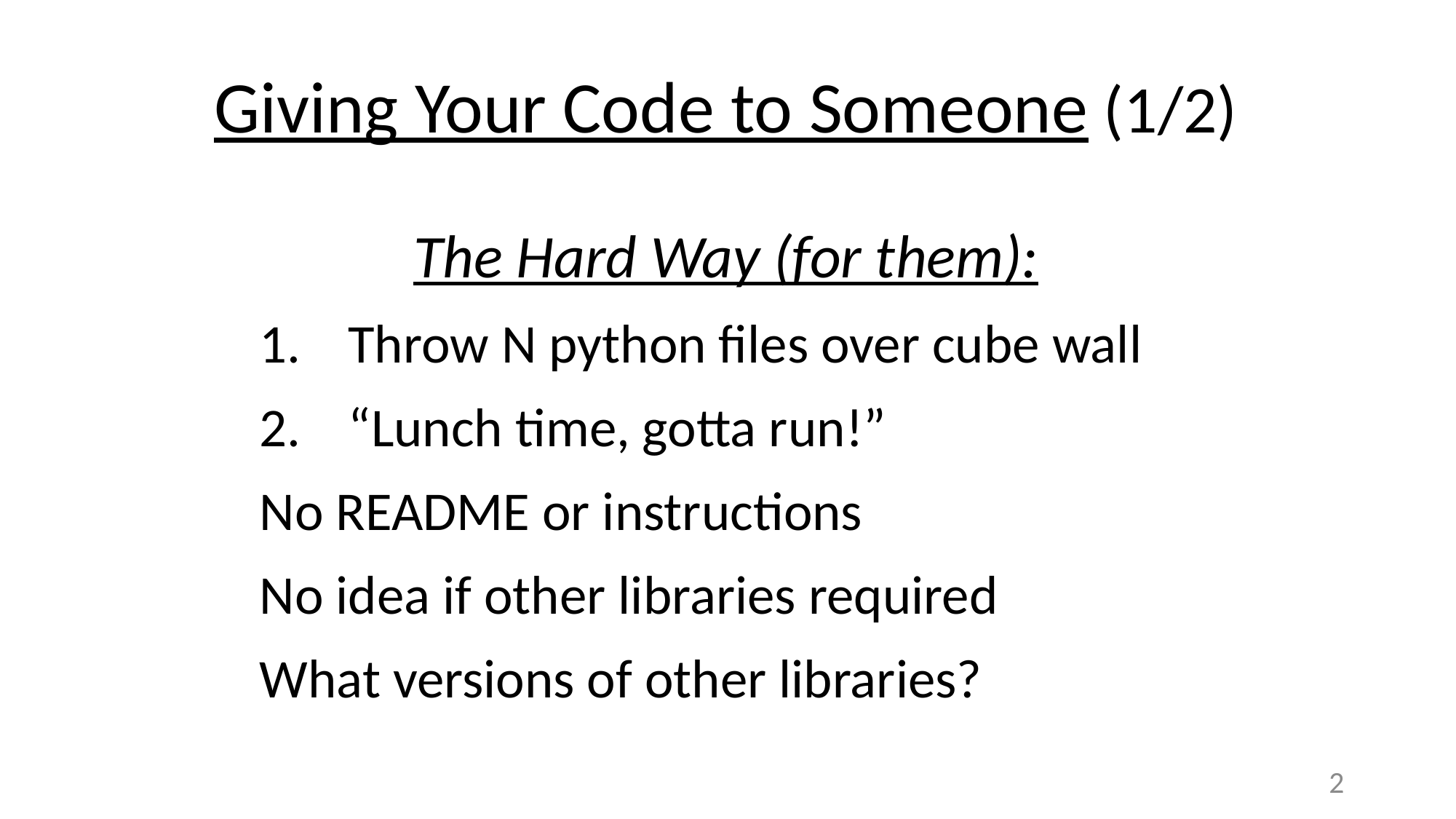

# Giving Your Code to Someone (1/2)
The Hard Way (for them):
Throw N python files over cube wall
“Lunch time, gotta run!”
No README or instructions
No idea if other libraries required
What versions of other libraries?
2